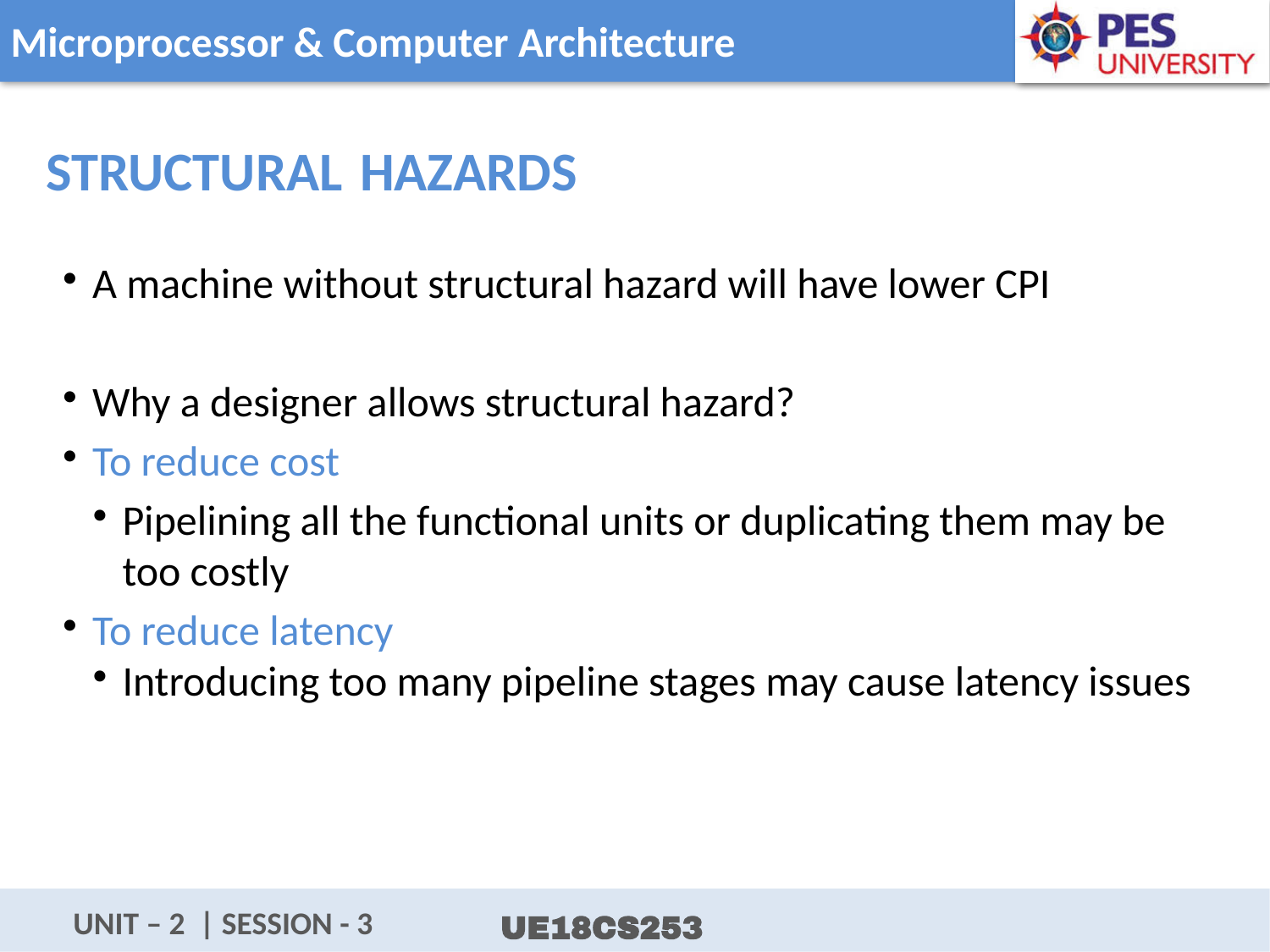

Structural Hazards
A machine without structural hazard will have lower CPI

Why a designer allows structural hazard?
To reduce cost
Pipelining all the functional units or duplicating them may be too costly
To reduce latency
Introducing too many pipeline stages may cause latency issues